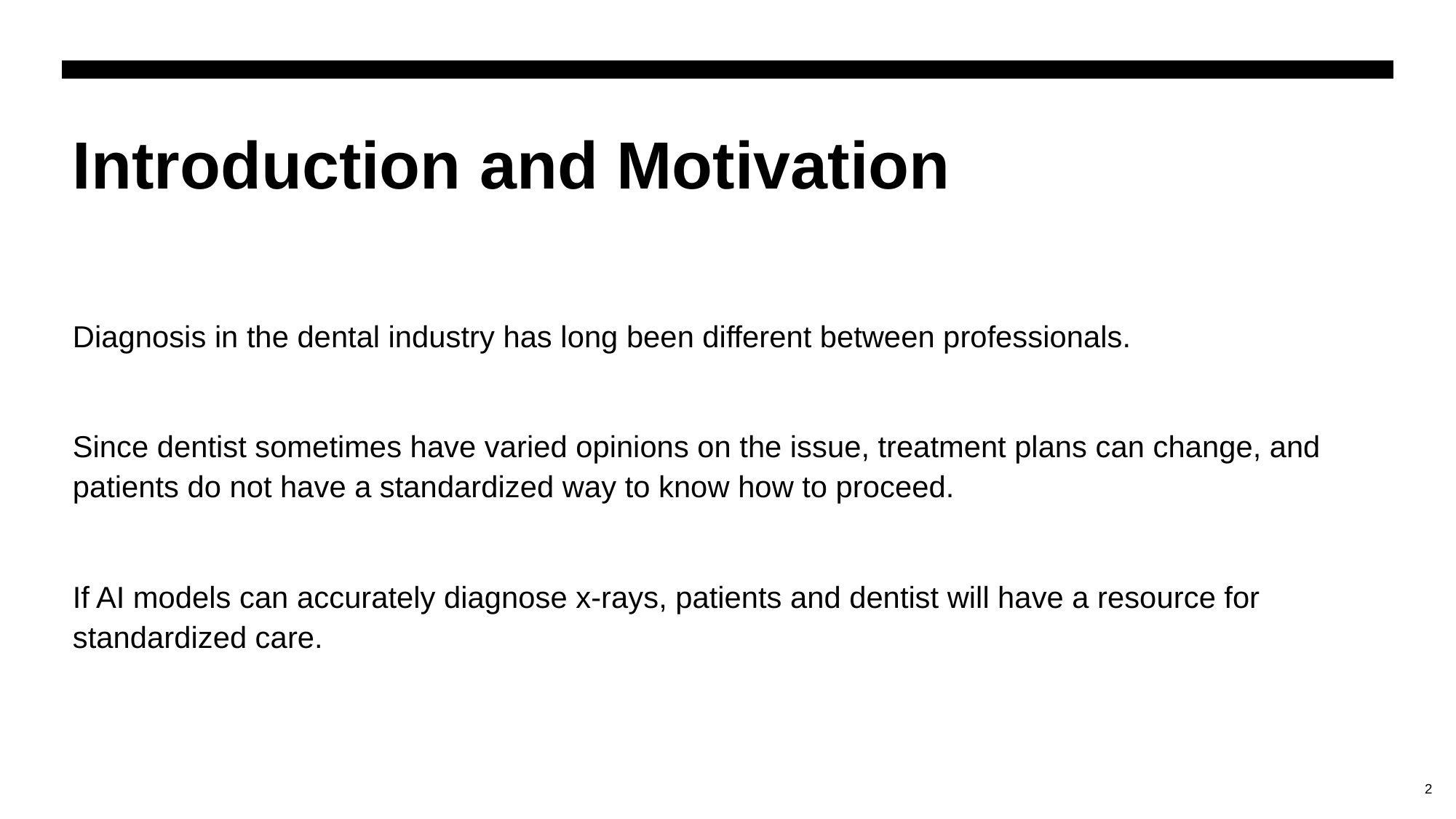

# Introduction and Motivation
Diagnosis in the dental industry has long been different between professionals.

Since dentist sometimes have varied opinions on the issue, treatment plans can change, and patients do not have a standardized way to know how to proceed.

If AI models can accurately diagnose x-rays, patients and dentist will have a resource for standardized care.
2